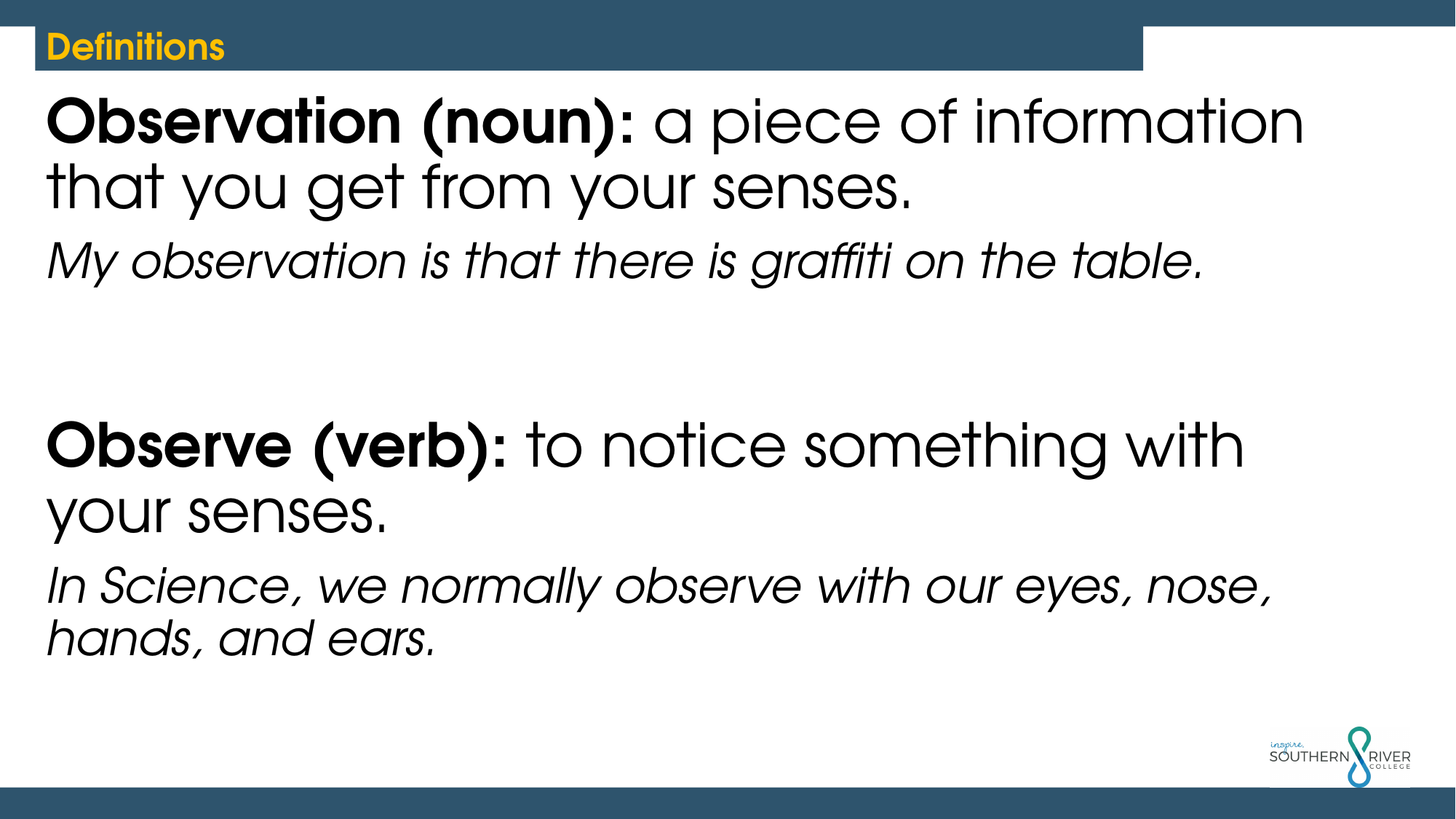

Definitions
Observation (noun): a piece of information that you get from your senses.
My observation is that there is graffiti on the table.

Observe (verb): to notice something with your senses.
In Science, we normally observe with our eyes, nose, hands, and ears.